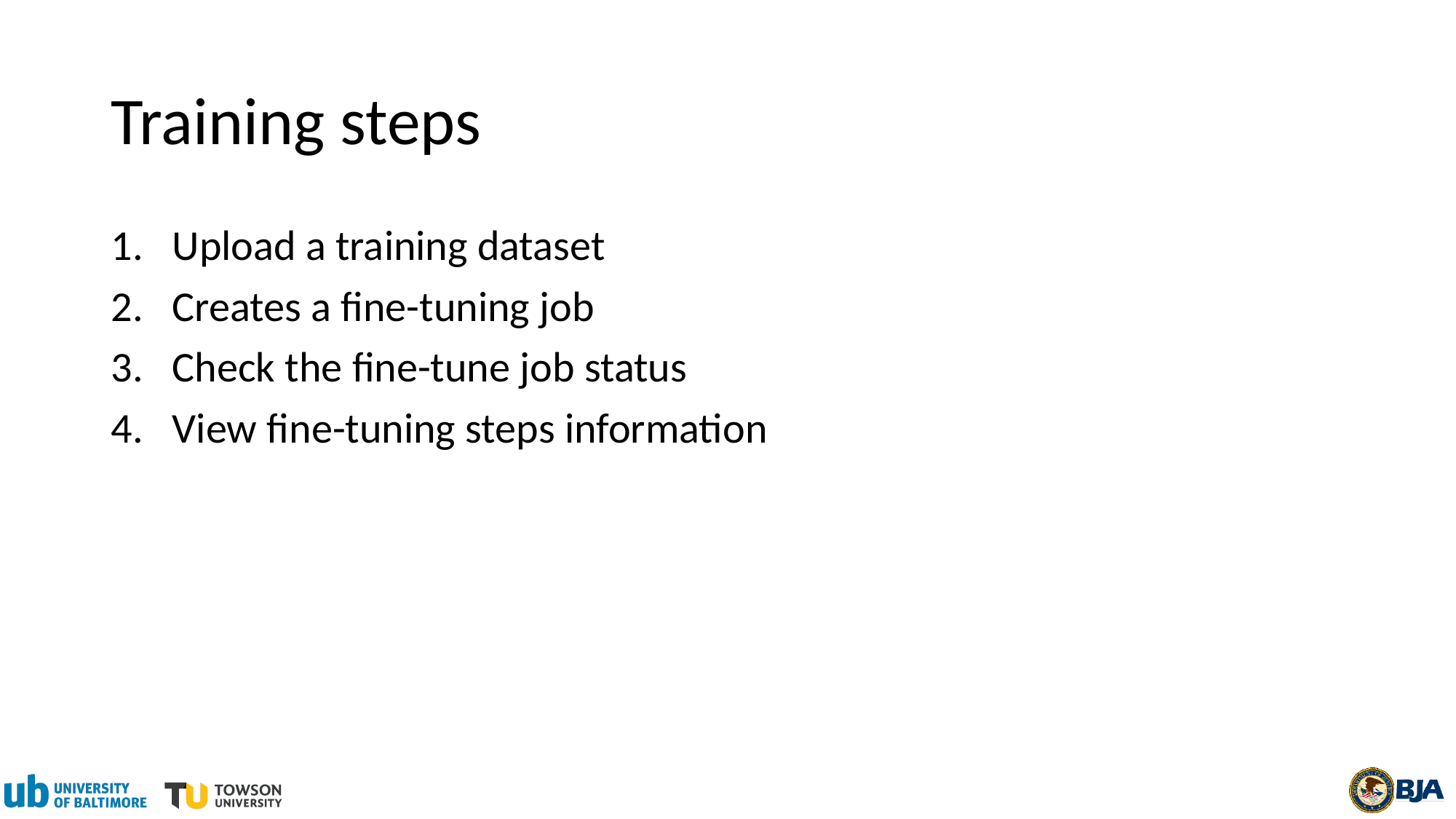

# Training steps
Upload a training dataset
Creates a fine-tuning job
Check the fine-tune job status
View fine-tuning steps information